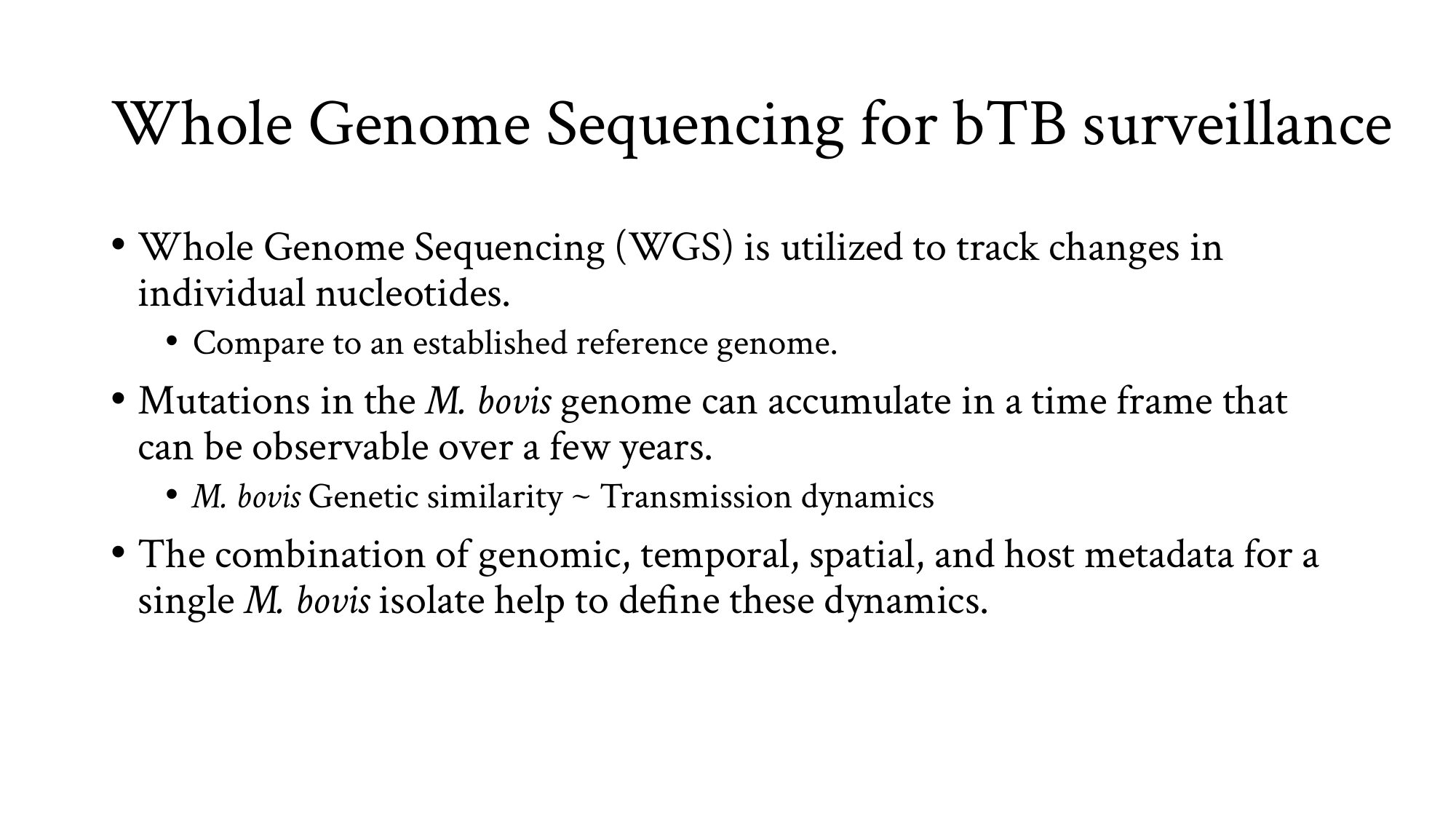

# Whole Genome Sequencing for bTB surveillance
Whole Genome Sequencing (WGS) is utilized to track changes in individual nucleotides.
Compare to an established reference genome.
Mutations in the M. bovis genome can accumulate in a time frame that can be observable over a few years.
M. bovis Genetic similarity ~ Transmission dynamics
The combination of genomic, temporal, spatial, and host metadata for a single M. bovis isolate help to define these dynamics.